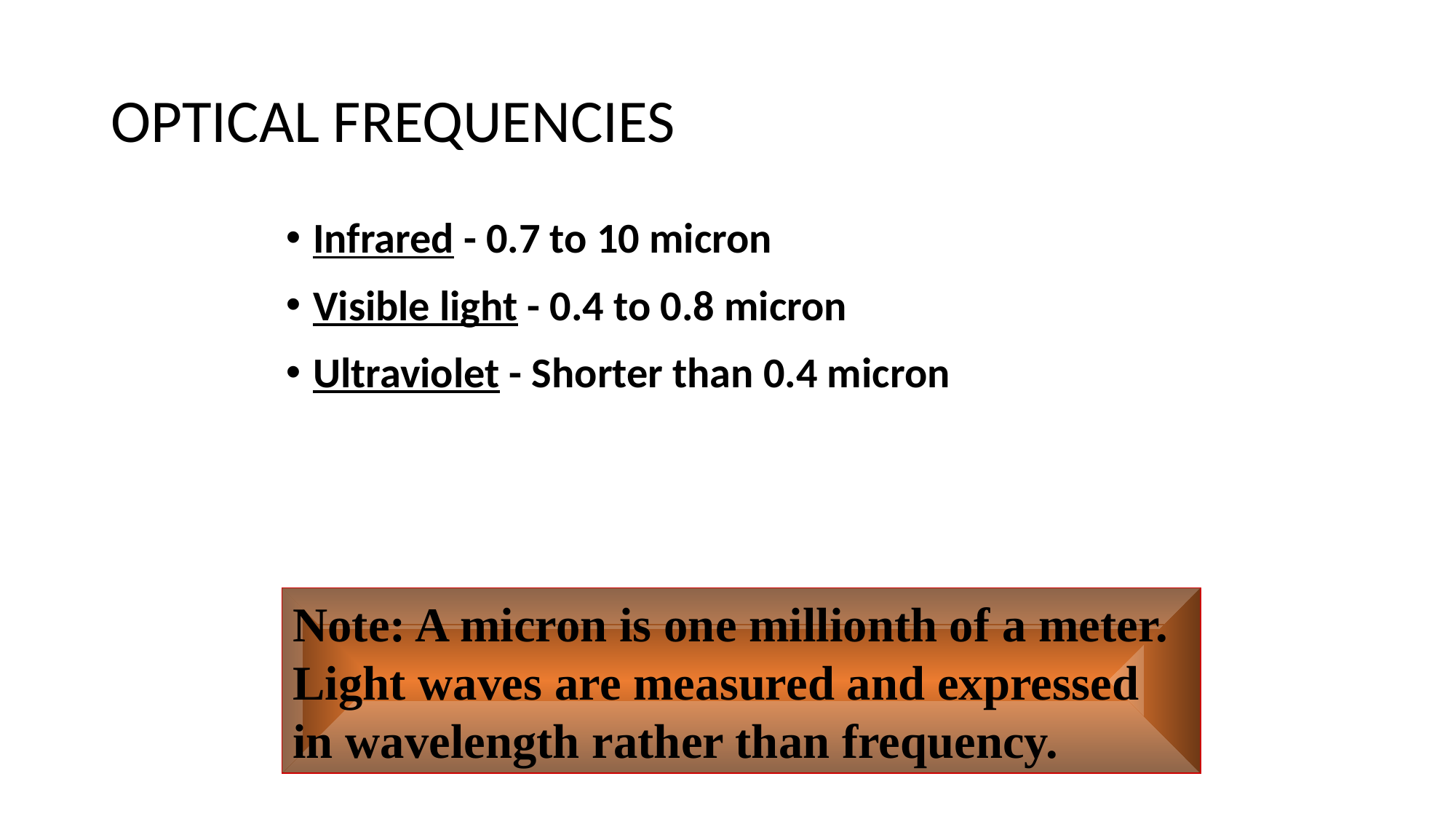

# OPTICAL FREQUENCIES
Infrared - 0.7 to 10 micron
Visible light - 0.4 to 0.8 micron
Ultraviolet - Shorter than 0.4 micron
Note: A micron is one millionth of a meter.  Light waves are measured and expressed in wavelength rather than frequency.